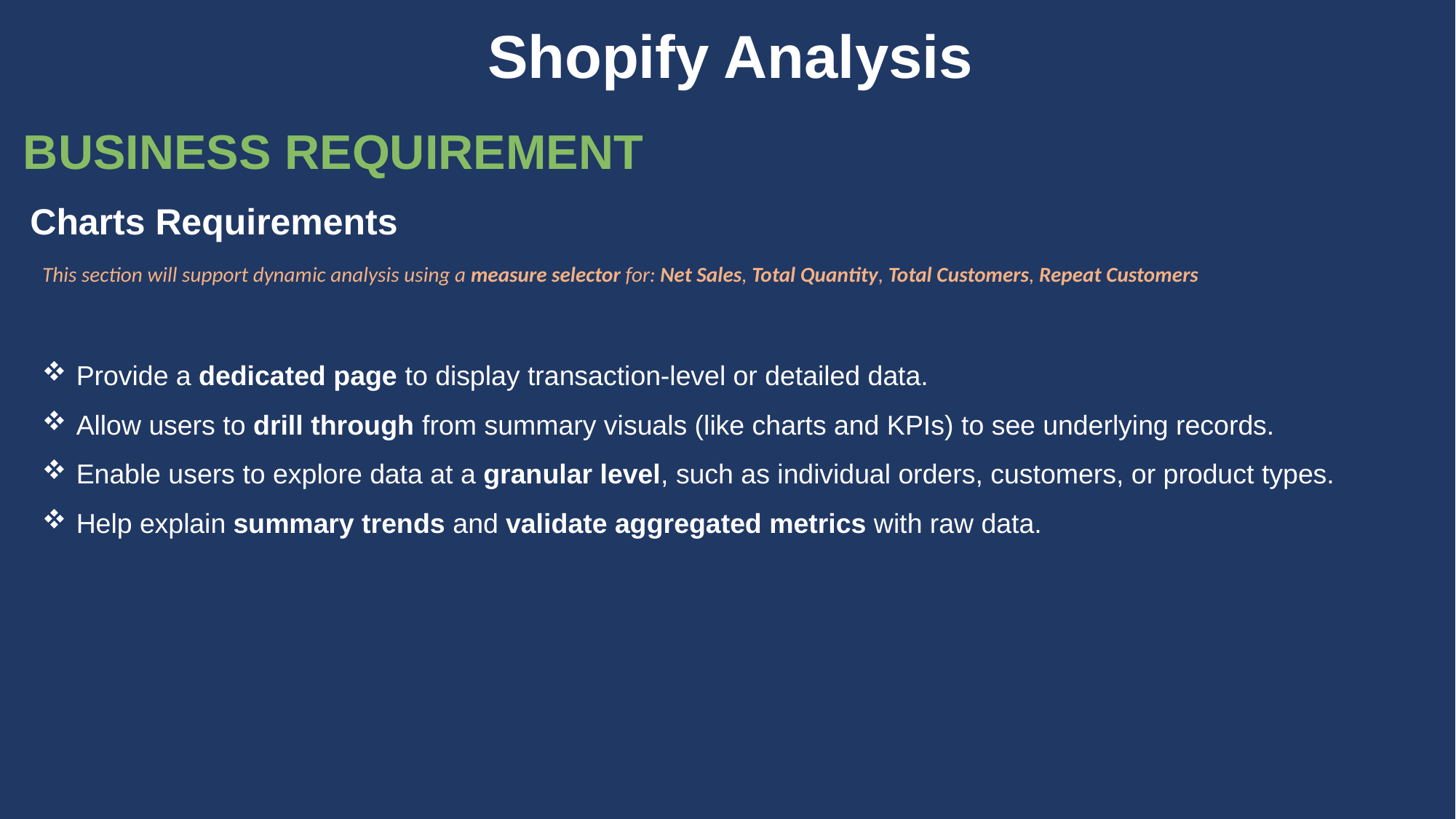

Shopify Analysis
BUSINESS REQUIREMENT
Charts Requirements
This section will support dynamic analysis using a measure selector for: Net Sales, Total Quantity, Total Customers, Repeat Customers
Provide a dedicated page to display transaction-level or detailed data.
Allow users to drill through from summary visuals (like charts and KPIs) to see underlying records.
Enable users to explore data at a granular level, such as individual orders, customers, or product types.
Help explain summary trends and validate aggregated metrics with raw data.